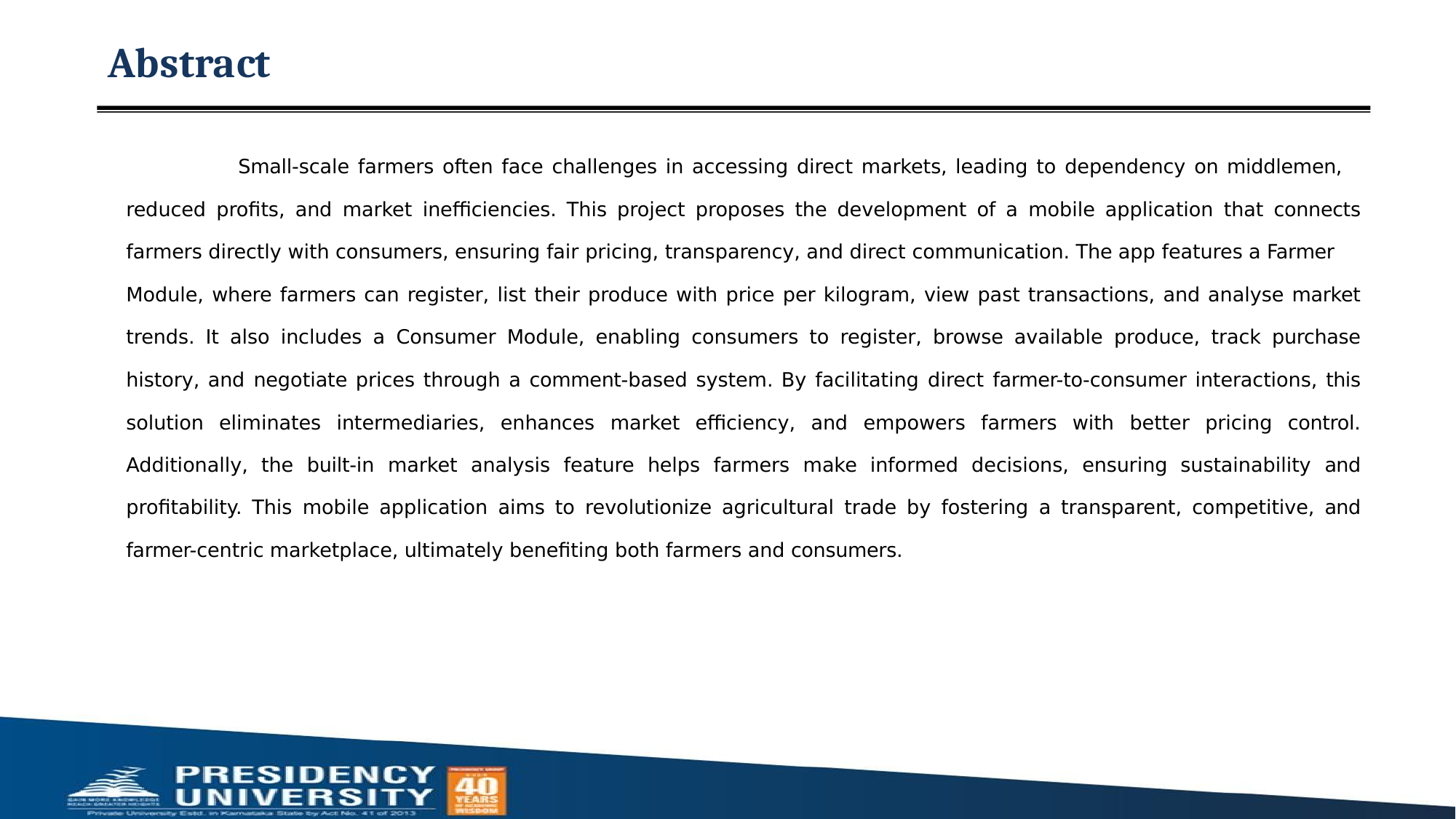

# Abstract
Small-scale farmers often face challenges in accessing direct markets, leading to dependency on middlemen,
reduced profits, and market inefficiencies. This project proposes the development of a mobile application that connects farmers directly with consumers, ensuring fair pricing, transparency, and direct communication. The app features a Farmer
Module, where farmers can register, list their produce with price per kilogram, view past transactions, and analyse market trends. It also includes a Consumer Module, enabling consumers to register, browse available produce, track purchase history, and negotiate prices through a comment-based system. By facilitating direct farmer-to-consumer interactions, this solution  eliminates  intermediaries,  enhances  market  efficiency,  and  empowers  farmers  with  better  pricing  control. Additionally, the built-in market analysis feature helps farmers make informed decisions, ensuring sustainability and profitability. This mobile application aims to revolutionize agricultural trade by fostering a transparent, competitive, and farmer-centric marketplace, ultimately benefiting both farmers and consumers.